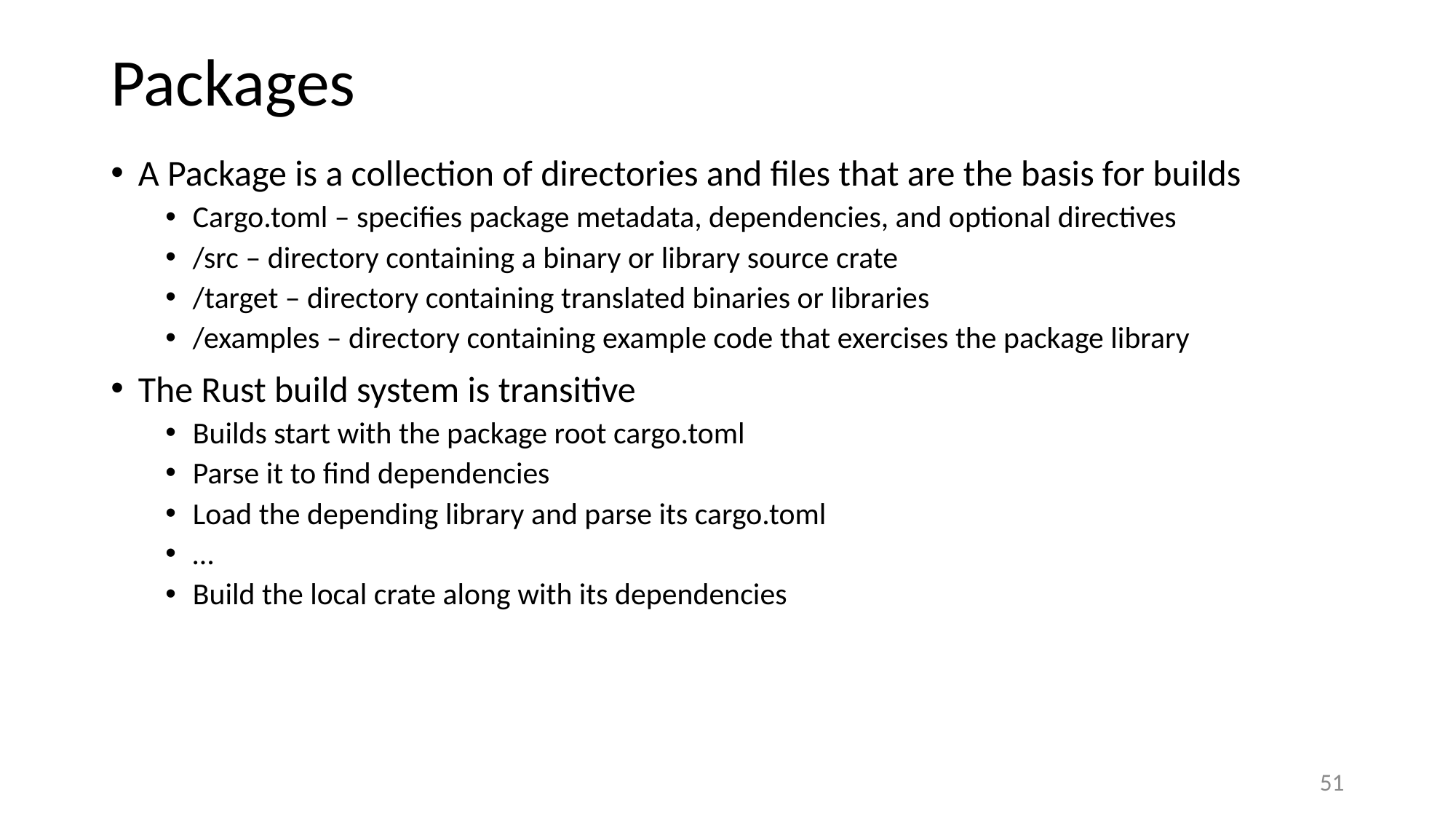

# Packages
A Package is a collection of directories and files that are the basis for builds
Cargo.toml – specifies package metadata, dependencies, and optional directives
/src – directory containing a binary or library source crate
/target – directory containing translated binaries or libraries
/examples – directory containing example code that exercises the package library
The Rust build system is transitive
Builds start with the package root cargo.toml
Parse it to find dependencies
Load the depending library and parse its cargo.toml
…
Build the local crate along with its dependencies

51